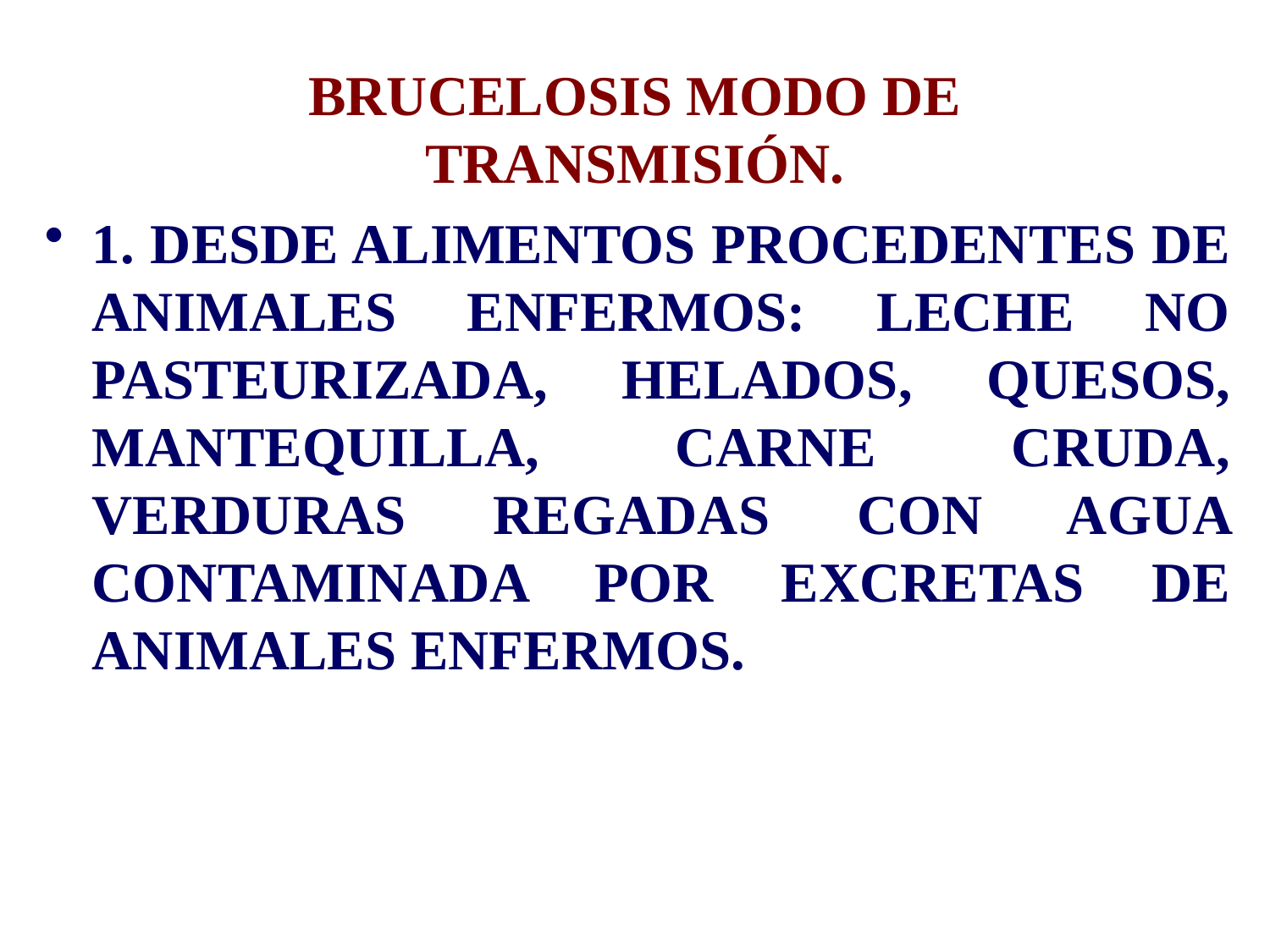

# BRUCELOSIS MODO DE TRANSMISIÓN.
1. DESDE ALIMENTOS PROCEDENTES DE ANIMALES ENFERMOS: LECHE NO PASTEURIZADA, HELADOS, QUESOS, MANTEQUILLA, CARNE CRUDA, VERDURAS REGADAS CON AGUA CONTAMINADA POR EXCRETAS DE ANIMALES ENFERMOS.